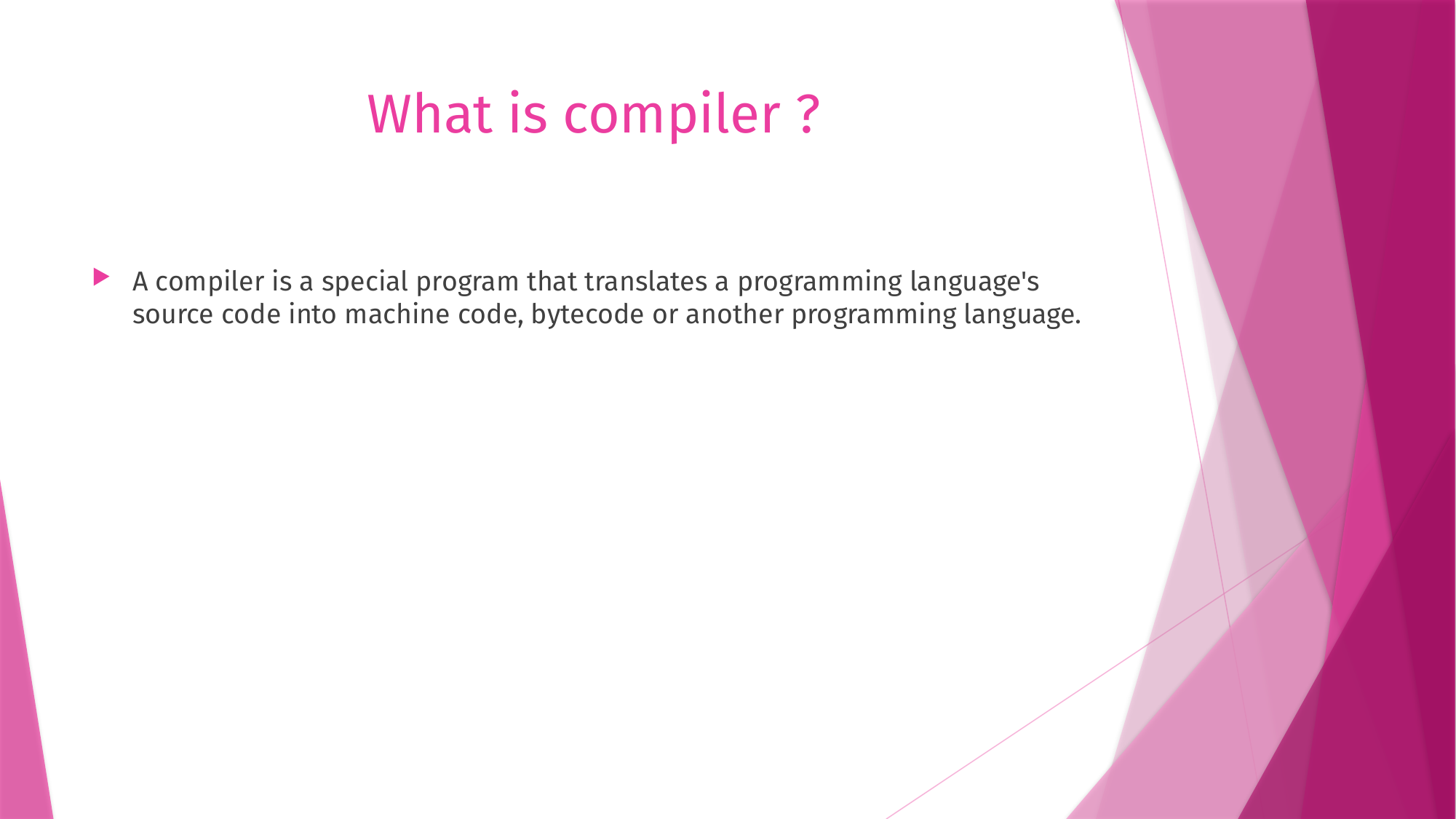

# What is compiler ?
A compiler is a special program that translates a programming language's source code into machine code, bytecode or another programming language.